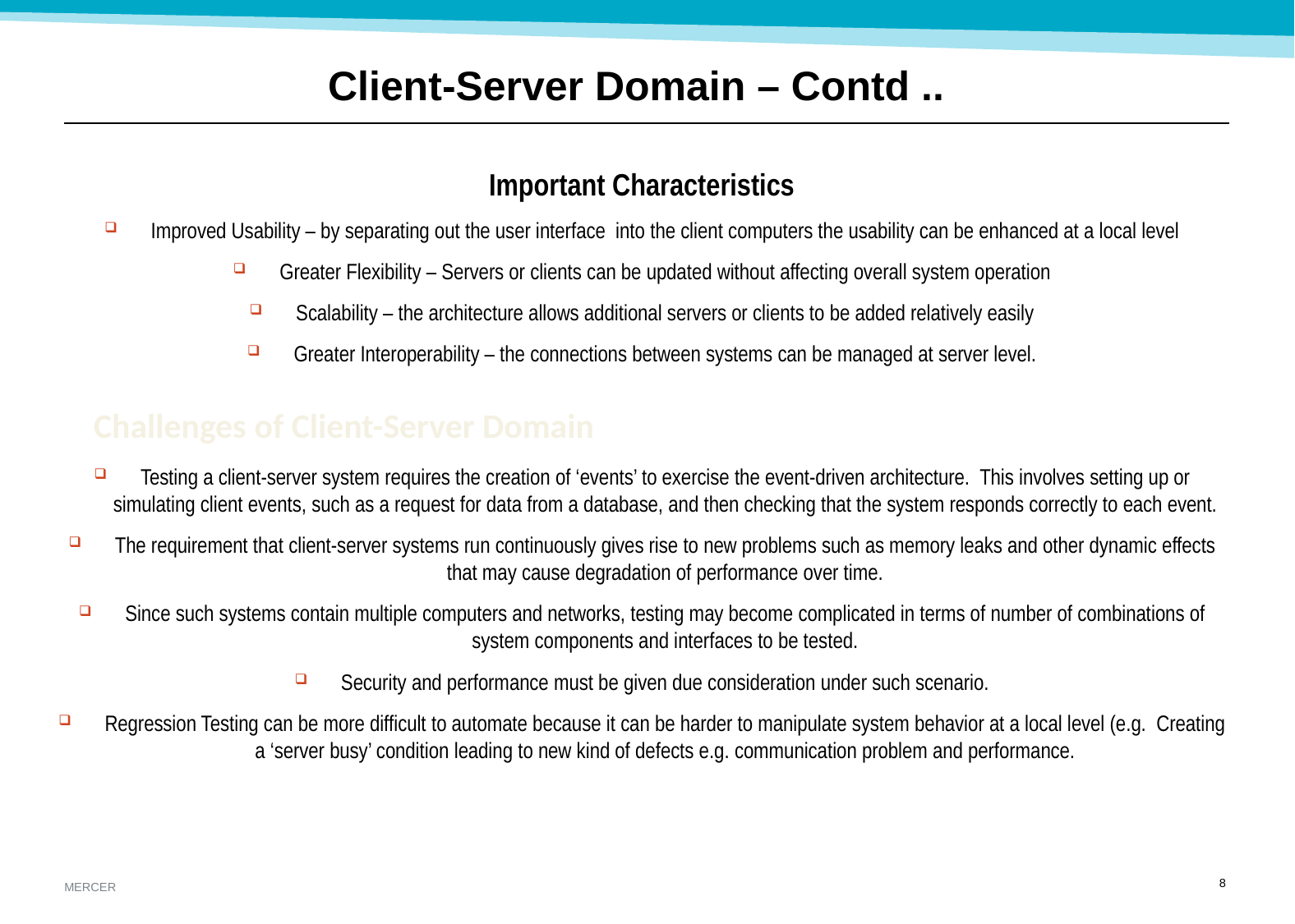

Client-Server Domain – Contd ..
Important Characteristics
Improved Usability – by separating out the user interface  into the client computers the usability can be enhanced at a local level
Greater Flexibility – Servers or clients can be updated without affecting overall system operation
Scalability – the architecture allows additional servers or clients to be added relatively easily
Greater Interoperability – the connections between systems can be managed at server level.

Testing a client-server system requires the creation of ‘events’ to exercise the event-driven architecture.  This involves setting up or simulating client events, such as a request for data from a database, and then checking that the system responds correctly to each event.
The requirement that client-server systems run continuously gives rise to new problems such as memory leaks and other dynamic effects that may cause degradation of performance over time.
Since such systems contain multiple computers and networks, testing may become complicated in terms of number of combinations of system components and interfaces to be tested.
Security and performance must be given due consideration under such scenario.
Regression Testing can be more difficult to automate because it can be harder to manipulate system behavior at a local level (e.g.  Creating a ‘server busy’ condition leading to new kind of defects e.g. communication problem and performance.

Challenges of Client-Server Domain
8